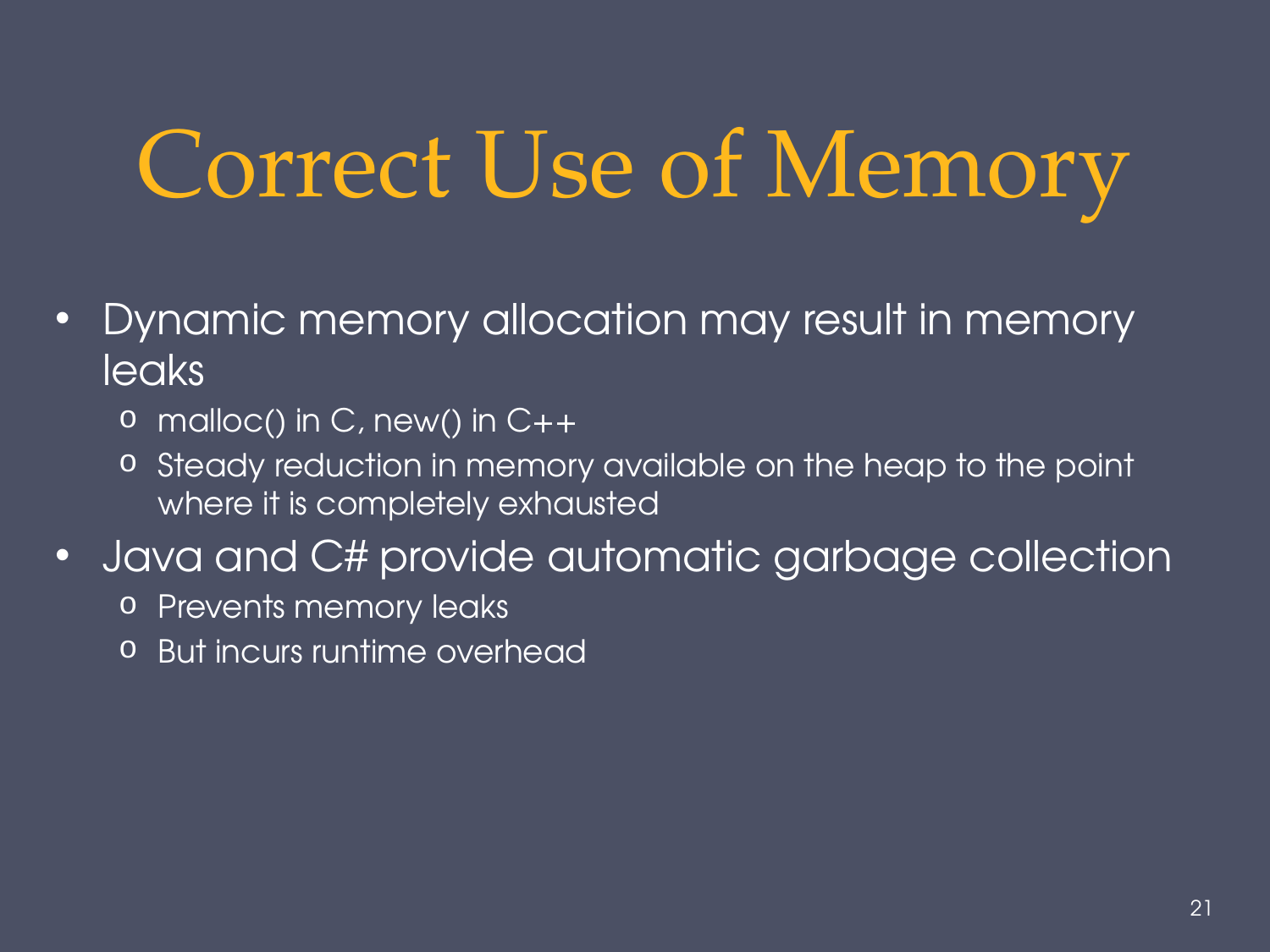

# Correct Use of Memory
Dynamic memory allocation may result in memory leaks
malloc() in C, new() in C++
Steady reduction in memory available on the heap to the point where it is completely exhausted
Java and C# provide automatic garbage collection
Prevents memory leaks
But incurs runtime overhead
21